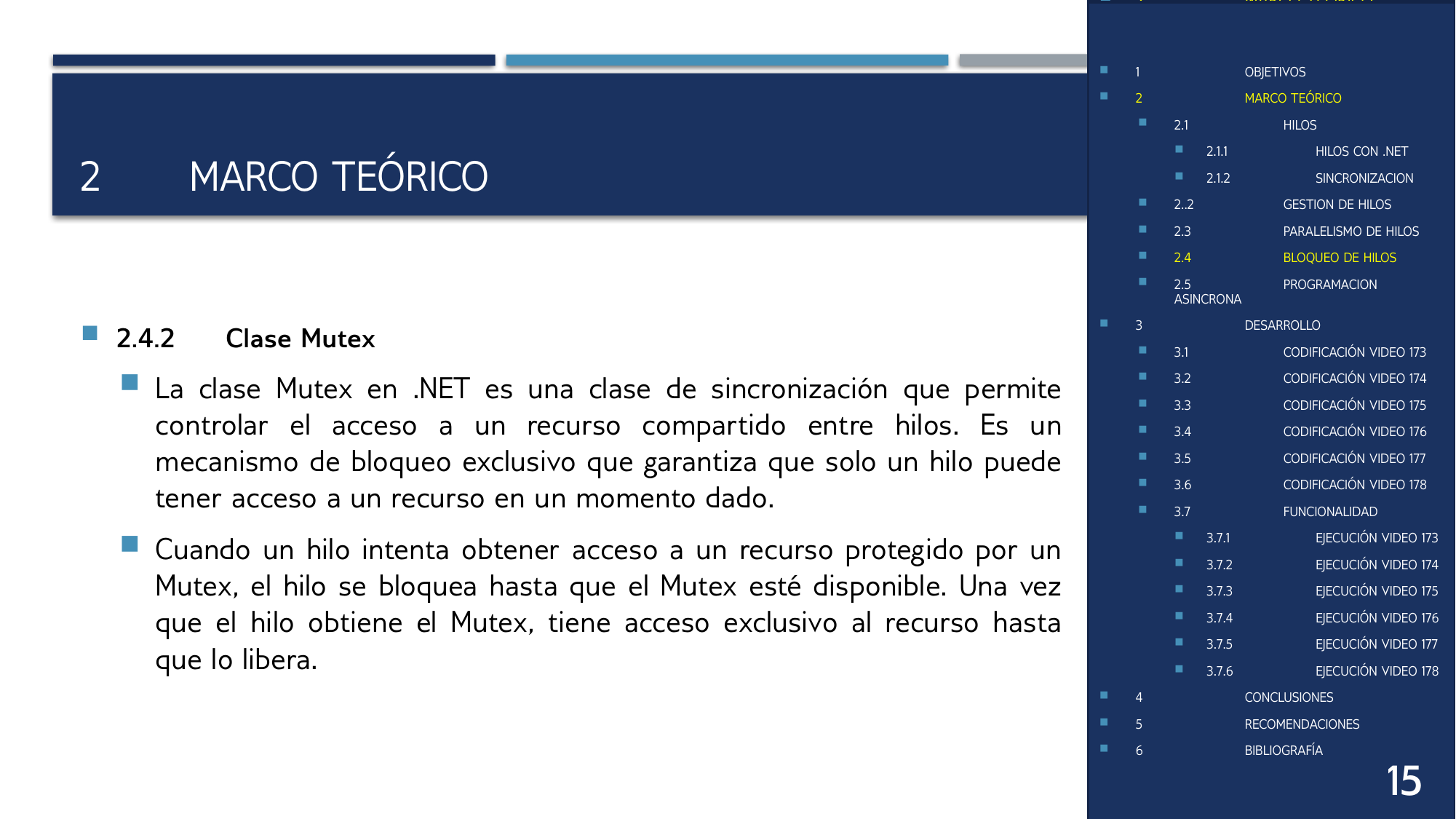

1	OBJETIVO
2	MARCO TEÓRICO
2.1	HILOS
2..2	PATRÓN MVC
3	DESARROLLO
3.1	CODIFICACIÓN VIDEO 173
3.2	CODIFICACIÓN VIDEO 174
3.3	CODIFICACIÓN VIDEO 175
3.4	CODIFICACIÓN VIDEO 176
3.5	CODIFICACIÓN VIDEO 177
3.6	CODIFICACIÓN VIDEO 178
3.7	FUNCIONALIDAD
3.7.1	EJECUCIÓN VIDEO 173
3.7.2	EJECUCIÓN VIDEO 174
3.7.3	EJECUCIÓN VIDEO 175
3.7.3	EJECUCIÓN VIDEO 176
3.7.3	EJECUCIÓN VIDEO 177
3.7.3	EJECUCIÓN VIDEO 178
4	CONCLUSIONES
5	RECOMENDACIONES
6	BIBLIOGRAFÍA
1	OBJETIVOS
2	MARCO TEÓRICO
2.1	HILOS
2.1.1	HILOS CON .NET
2.1.2	SINCRONIZACION
2..2	GESTION DE HILOS
2.3	PARALELISMO DE HILOS
2.4	BLOQUEO DE HILOS
2.5	PROGRAMACION ASINCRONA
3	DESARROLLO
3.1	CODIFICACIÓN VIDEO 173
3.2	CODIFICACIÓN VIDEO 174
3.3	CODIFICACIÓN VIDEO 175
3.4	CODIFICACIÓN VIDEO 176
3.5	CODIFICACIÓN VIDEO 177
3.6	CODIFICACIÓN VIDEO 178
3.7	FUNCIONALIDAD
3.7.1	EJECUCIÓN VIDEO 173
3.7.2	EJECUCIÓN VIDEO 174
3.7.3	EJECUCIÓN VIDEO 175
3.7.4	EJECUCIÓN VIDEO 176
3.7.5	EJECUCIÓN VIDEO 177
3.7.6	EJECUCIÓN VIDEO 178
4	CONCLUSIONES
5	RECOMENDACIONES
6	BIBLIOGRAFÍA
# 2	Marco teórico
2.4.2	Clase Mutex
La clase Mutex en .NET es una clase de sincronización que permite controlar el acceso a un recurso compartido entre hilos. Es un mecanismo de bloqueo exclusivo que garantiza que solo un hilo puede tener acceso a un recurso en un momento dado.
Cuando un hilo intenta obtener acceso a un recurso protegido por un Mutex, el hilo se bloquea hasta que el Mutex esté disponible. Una vez que el hilo obtiene el Mutex, tiene acceso exclusivo al recurso hasta que lo libera.
15
14